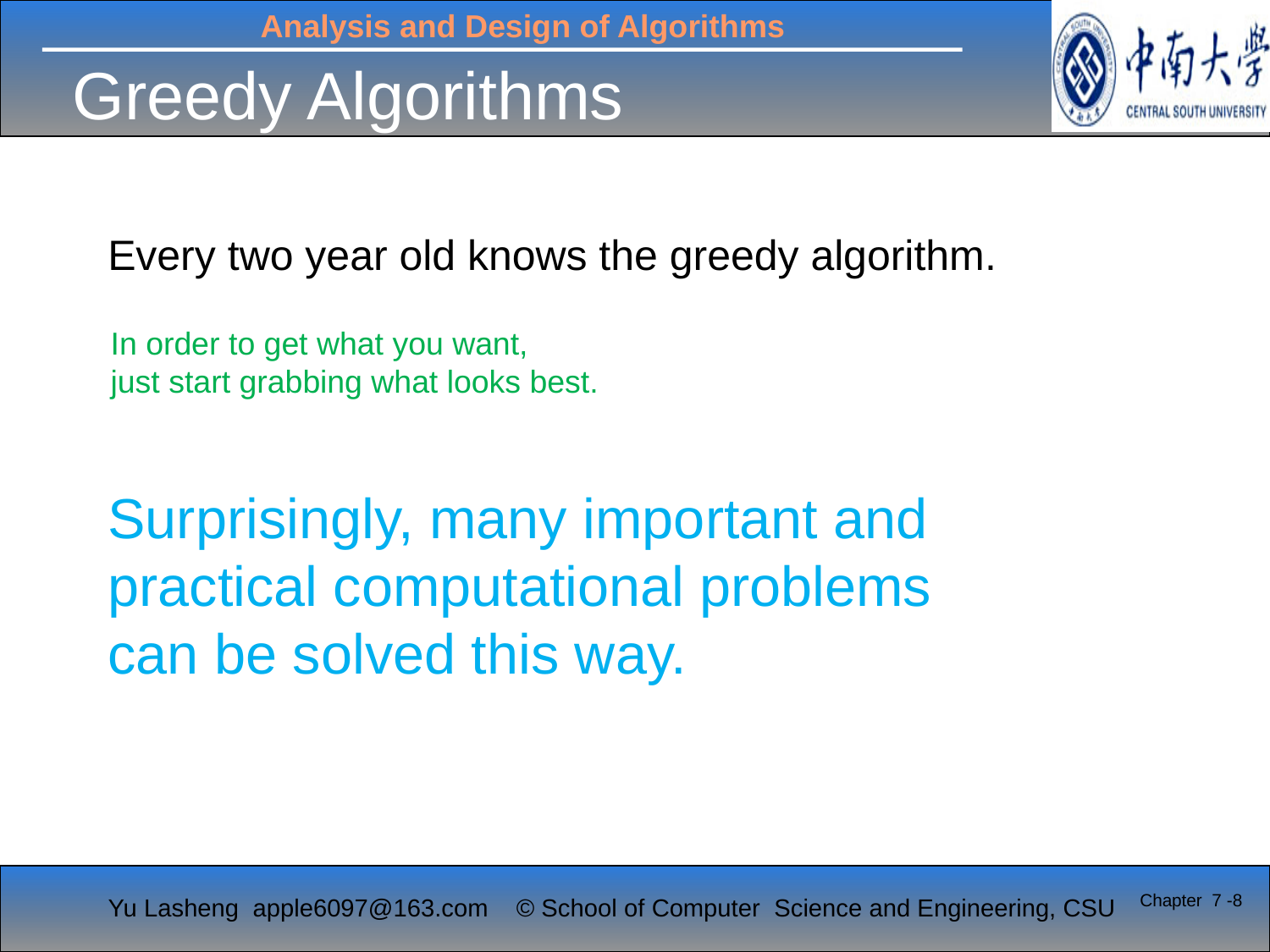

# Greedy Algorithms
Every two year old knows the greedy algorithm.
In order to get what you want,
just start grabbing what looks best.
Surprisingly, many important and practical computational problems can be solved this way.
Chapter  7 -8